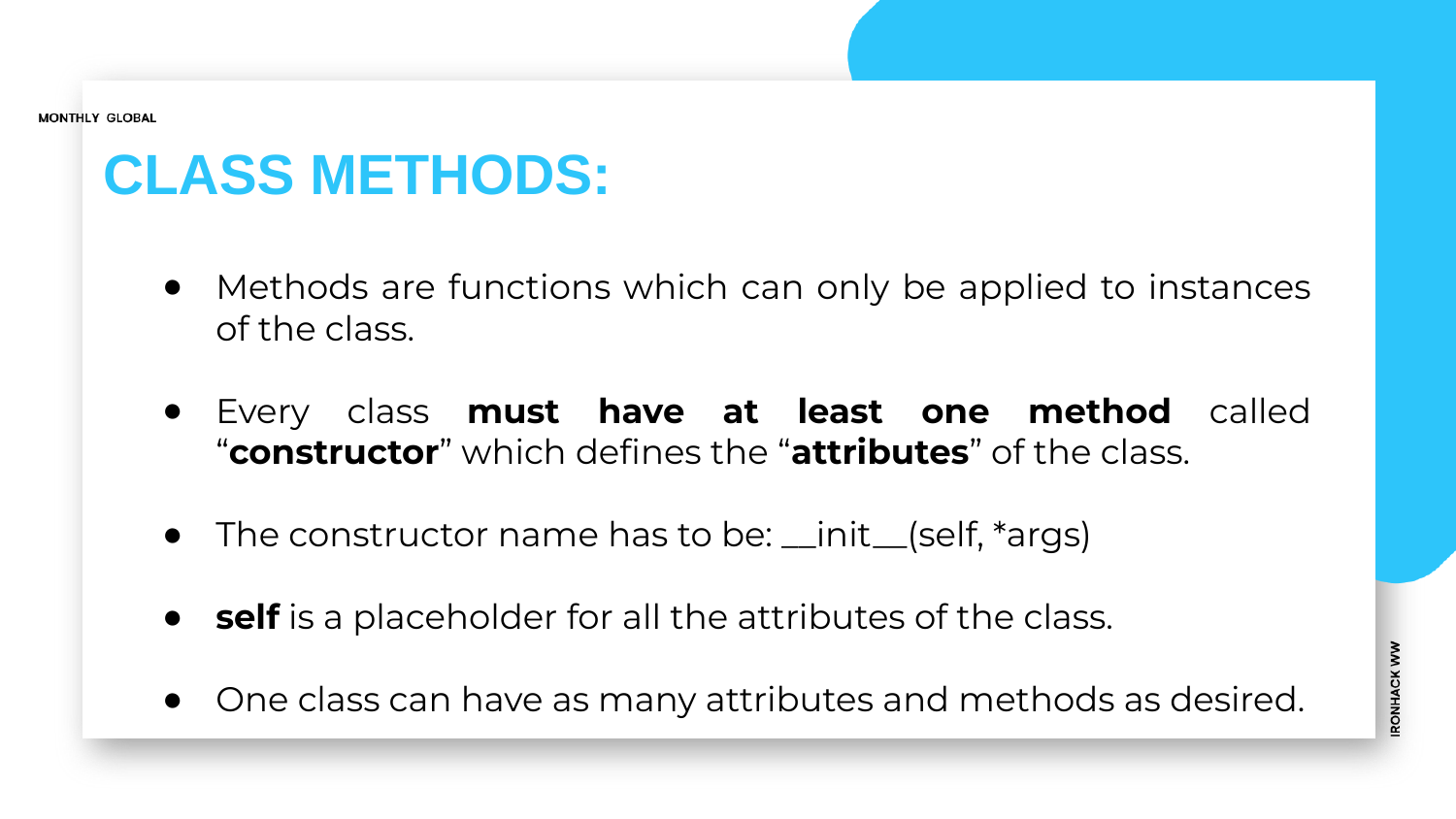

# CLASS METHODS:
Methods are functions which can only be applied to instances of the class.

Every class must have at least one method called “constructor” which defines the “attributes” of the class.

The constructor name has to be: __init__(self, *args)

self is a placeholder for all the attributes of the class.

One class can have as many attributes and methods as desired.